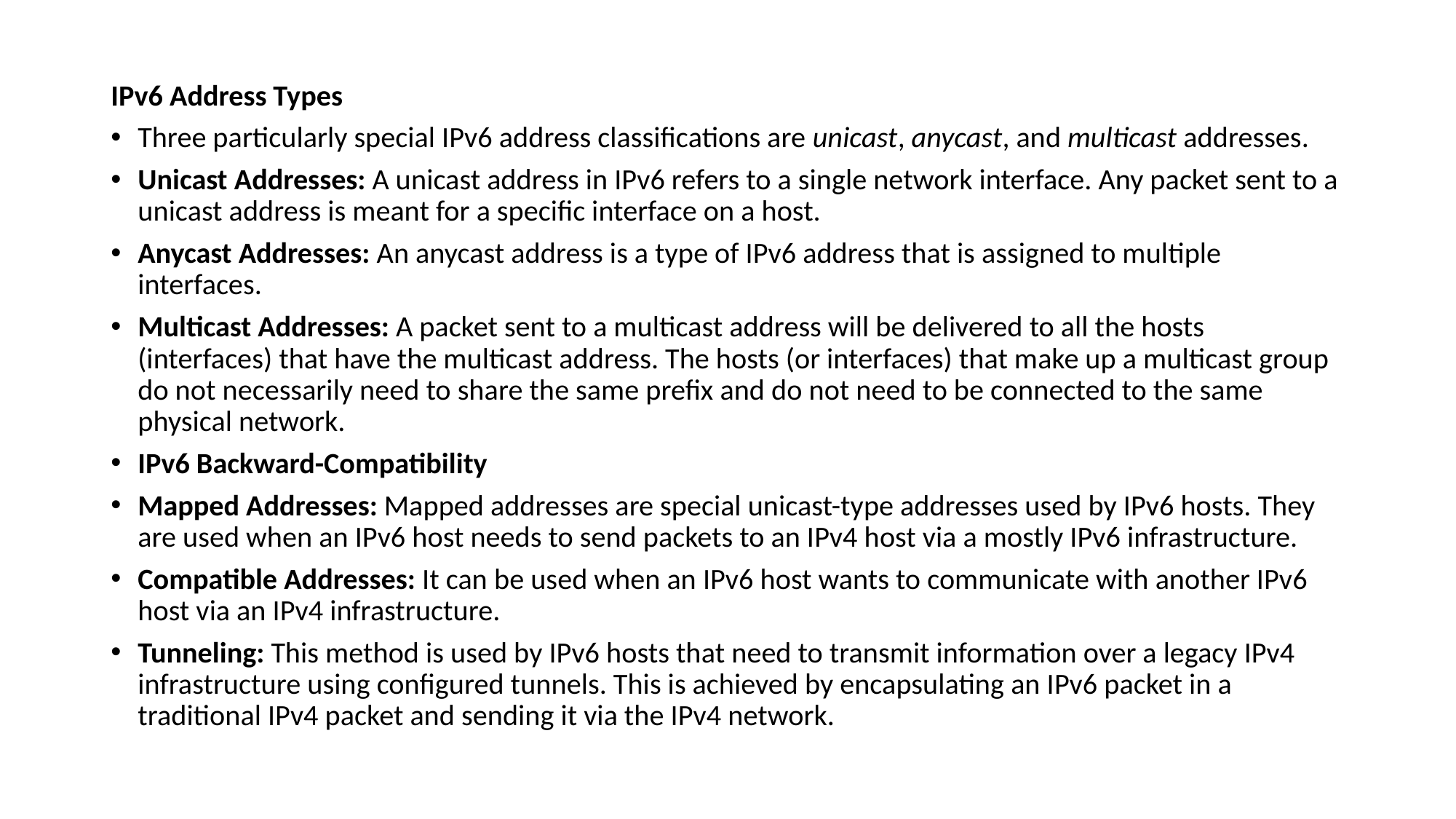

IPv6 Address Types
Three particularly special IPv6 address classifications are unicast, anycast, and multicast addresses.
Unicast Addresses: A unicast address in IPv6 refers to a single network interface. Any packet sent to a unicast address is meant for a specific interface on a host.
Anycast Addresses: An anycast address is a type of IPv6 address that is assigned to multiple interfaces.
Multicast Addresses: A packet sent to a multicast address will be delivered to all the hosts (interfaces) that have the multicast address. The hosts (or interfaces) that make up a multicast group do not necessarily need to share the same prefix and do not need to be connected to the same physical network.
IPv6 Backward-Compatibility
Mapped Addresses: Mapped addresses are special unicast-type addresses used by IPv6 hosts. They are used when an IPv6 host needs to send packets to an IPv4 host via a mostly IPv6 infrastructure.
Compatible Addresses: It can be used when an IPv6 host wants to communicate with another IPv6 host via an IPv4 infrastructure.
Tunneling: This method is used by IPv6 hosts that need to transmit information over a legacy IPv4 infrastructure using configured tunnels. This is achieved by encapsulating an IPv6 packet in a traditional IPv4 packet and sending it via the IPv4 network.